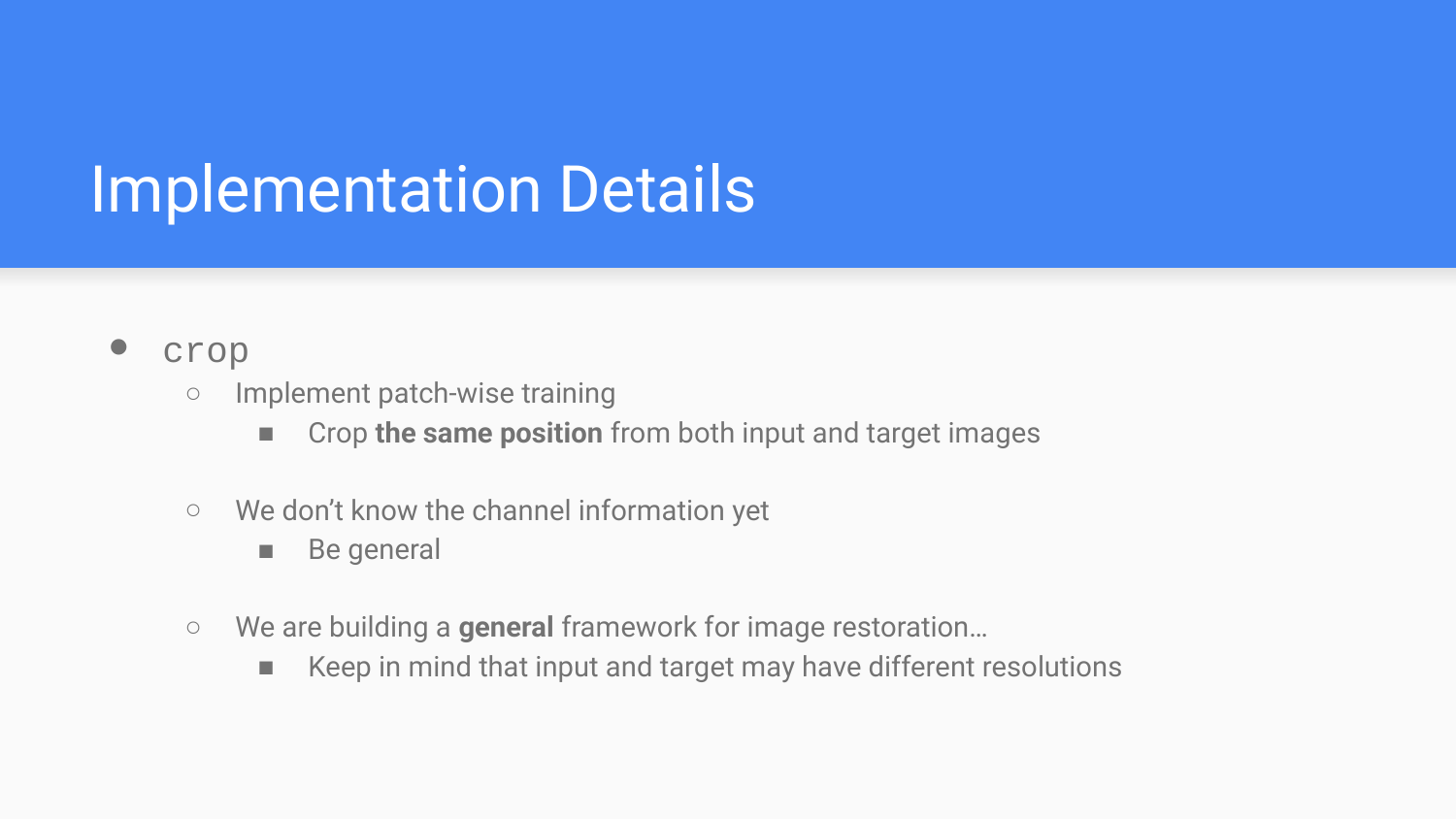

# Implementation Details
crop
Implement patch-wise training
Crop the same position from both input and target images
We don’t know the channel information yet
Be general
We are building a general framework for image restoration…
Keep in mind that input and target may have different resolutions